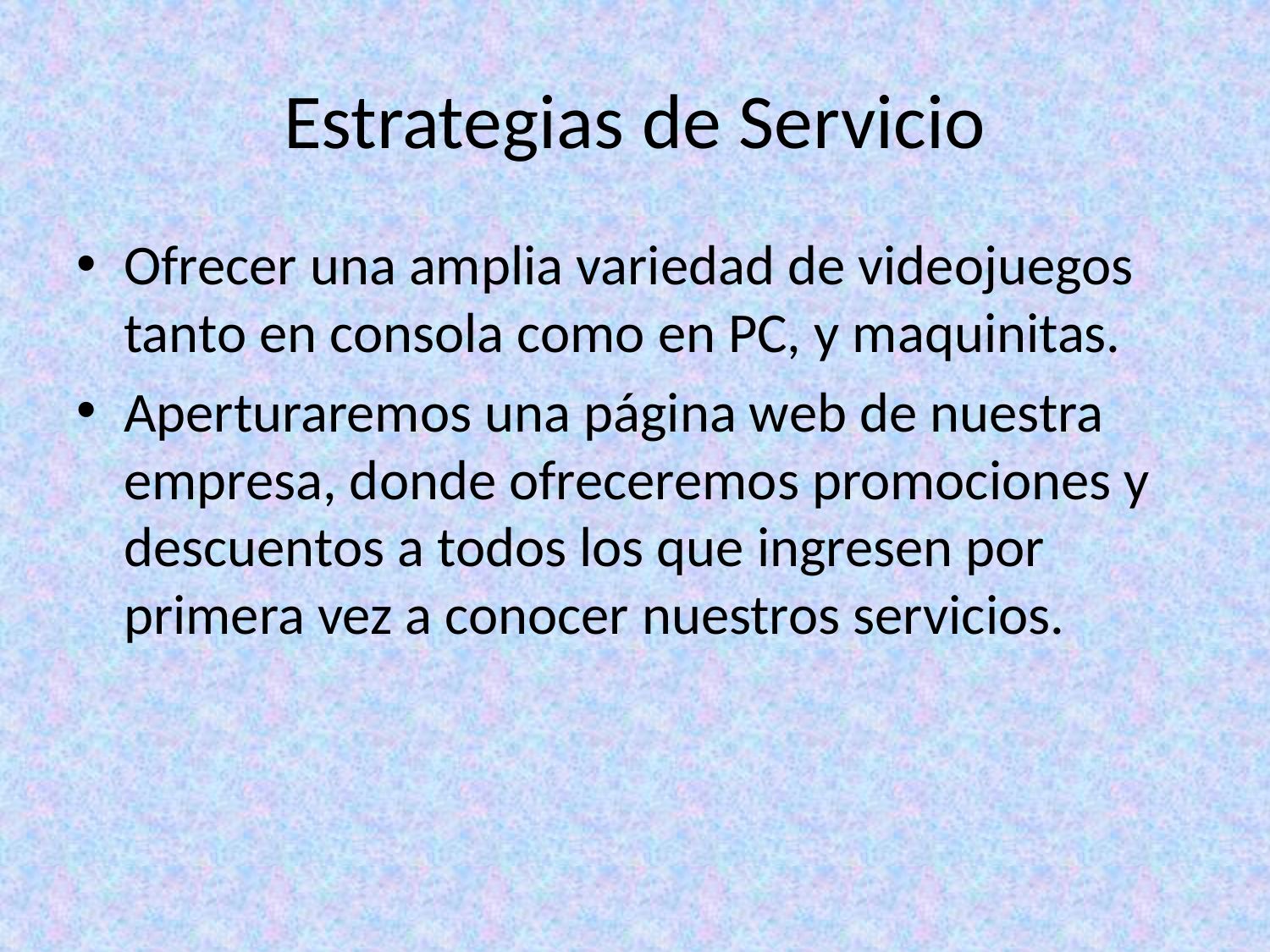

# Estrategias de Servicio
Ofrecer una amplia variedad de videojuegos tanto en consola como en PC, y maquinitas.
Aperturaremos una página web de nuestra empresa, donde ofreceremos promociones y descuentos a todos los que ingresen por primera vez a conocer nuestros servicios.